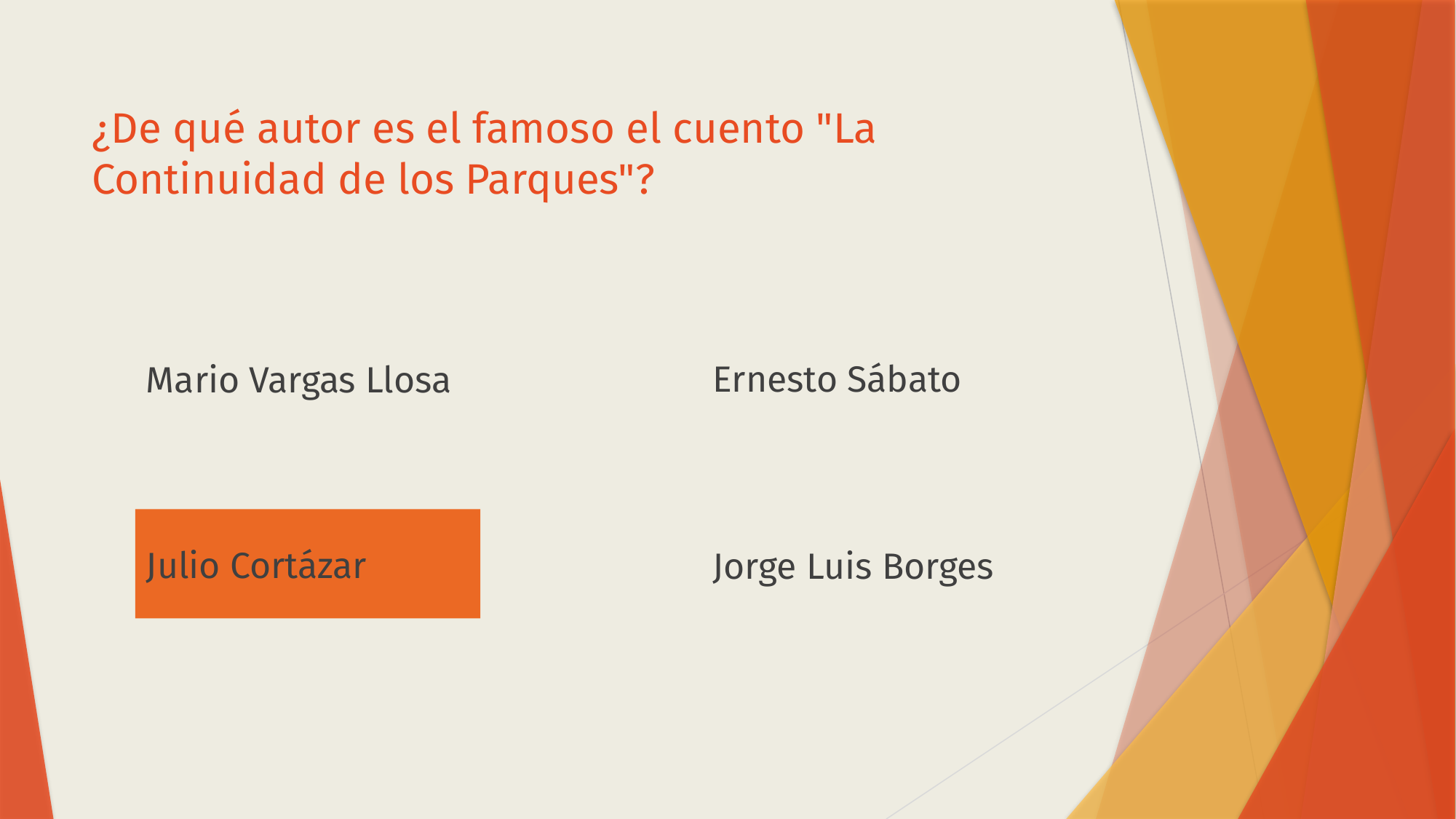

# ¿De qué autor es el famoso el cuento "La Continuidad de los Parques"?
Ernesto Sábato
Mario Vargas Llosa
Julio Cortázar
Jorge Luis Borges